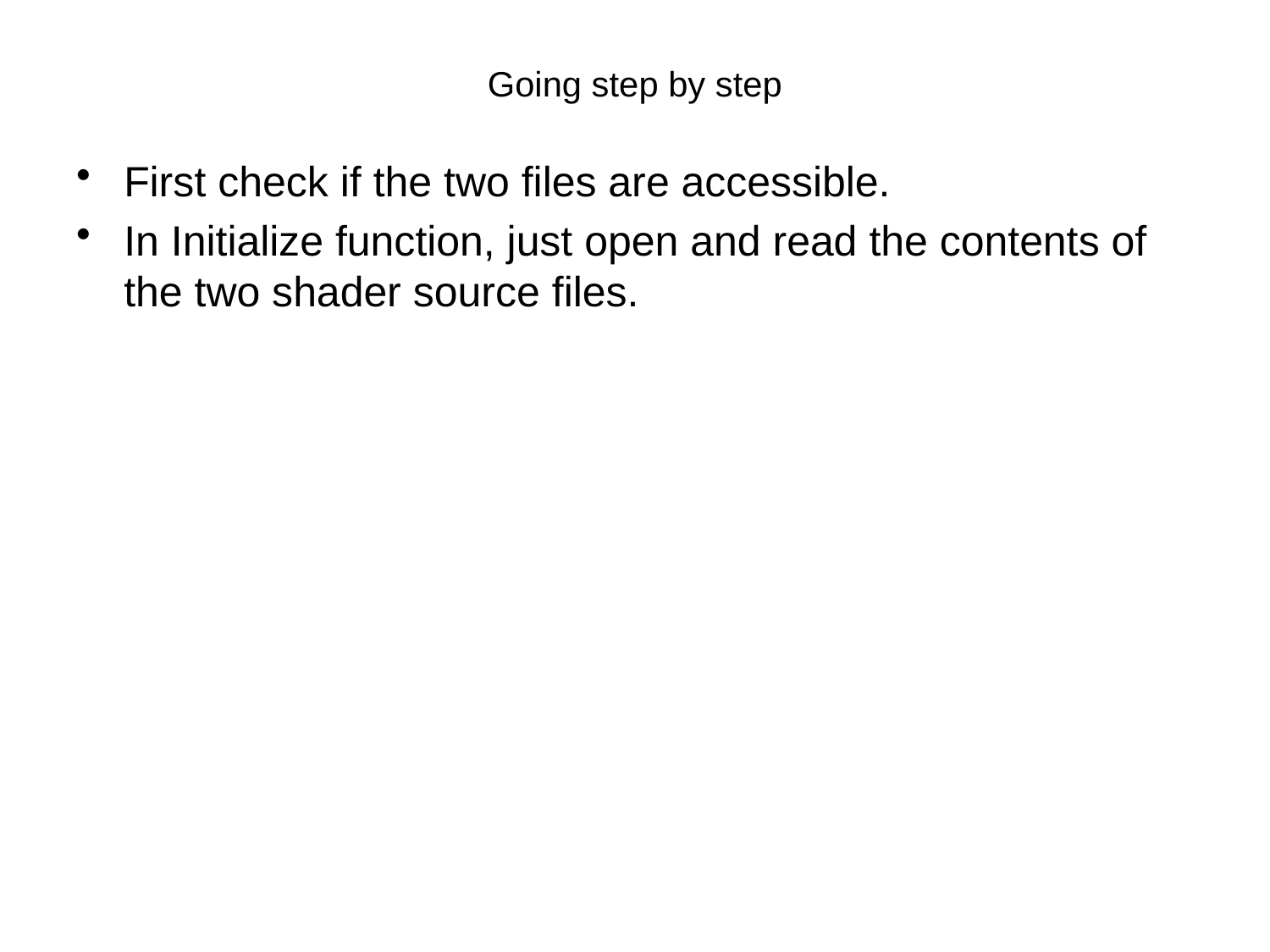

# Going step by step
First check if the two files are accessible.
In Initialize function, just open and read the contents of the two shader source files.